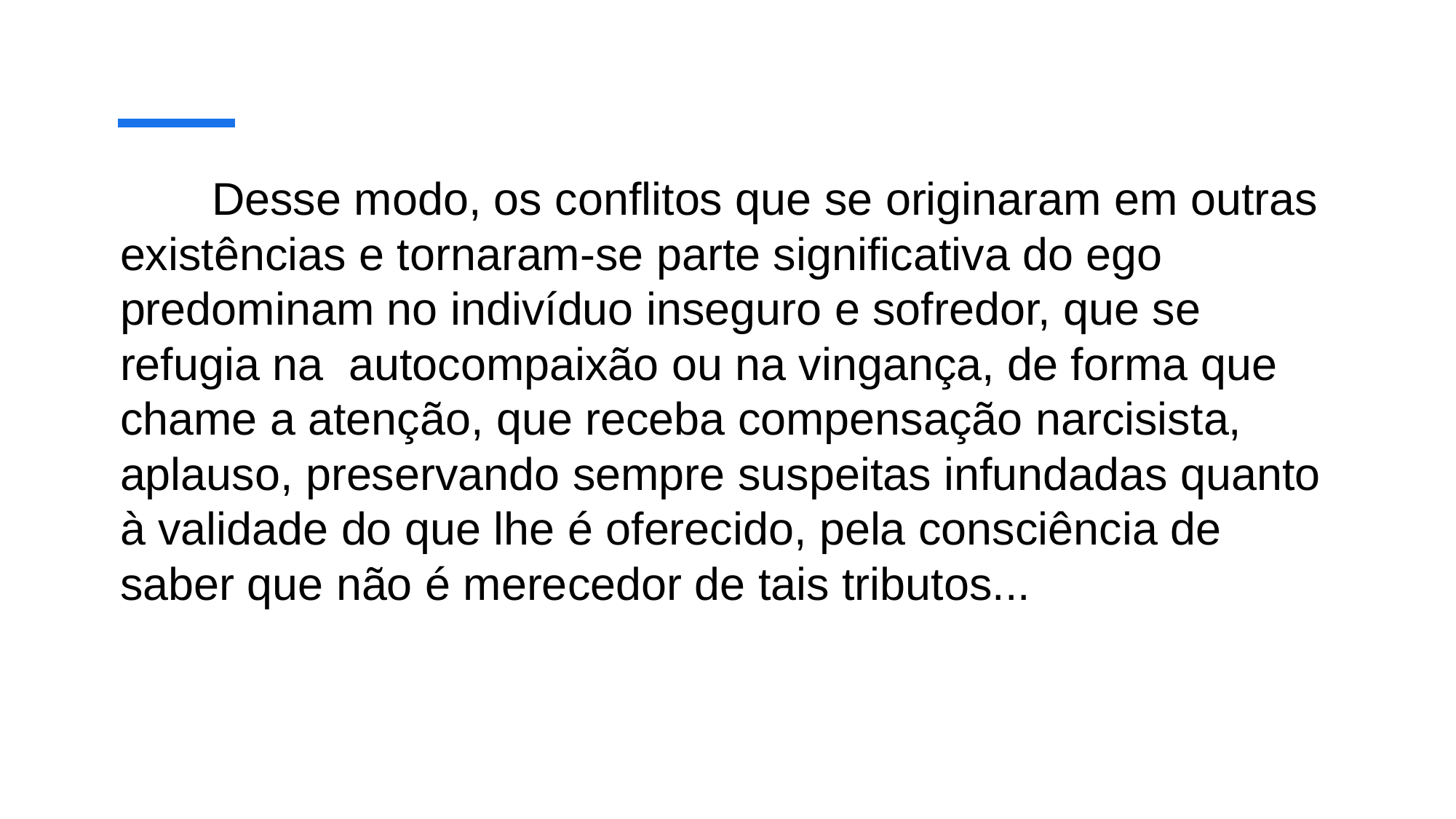

# Desse modo, os conflitos que se originaram em outras existências e tornaram-se parte significativa do ego predominam no indivíduo inseguro e sofredor, que se refugia na  autocompaixão ou na vingança, de forma que chame a atenção, que receba compensação narcisista, aplauso, preservando sempre suspeitas infundadas quanto à validade do que lhe é oferecido, pela consciência de saber que não é merecedor de tais tributos...